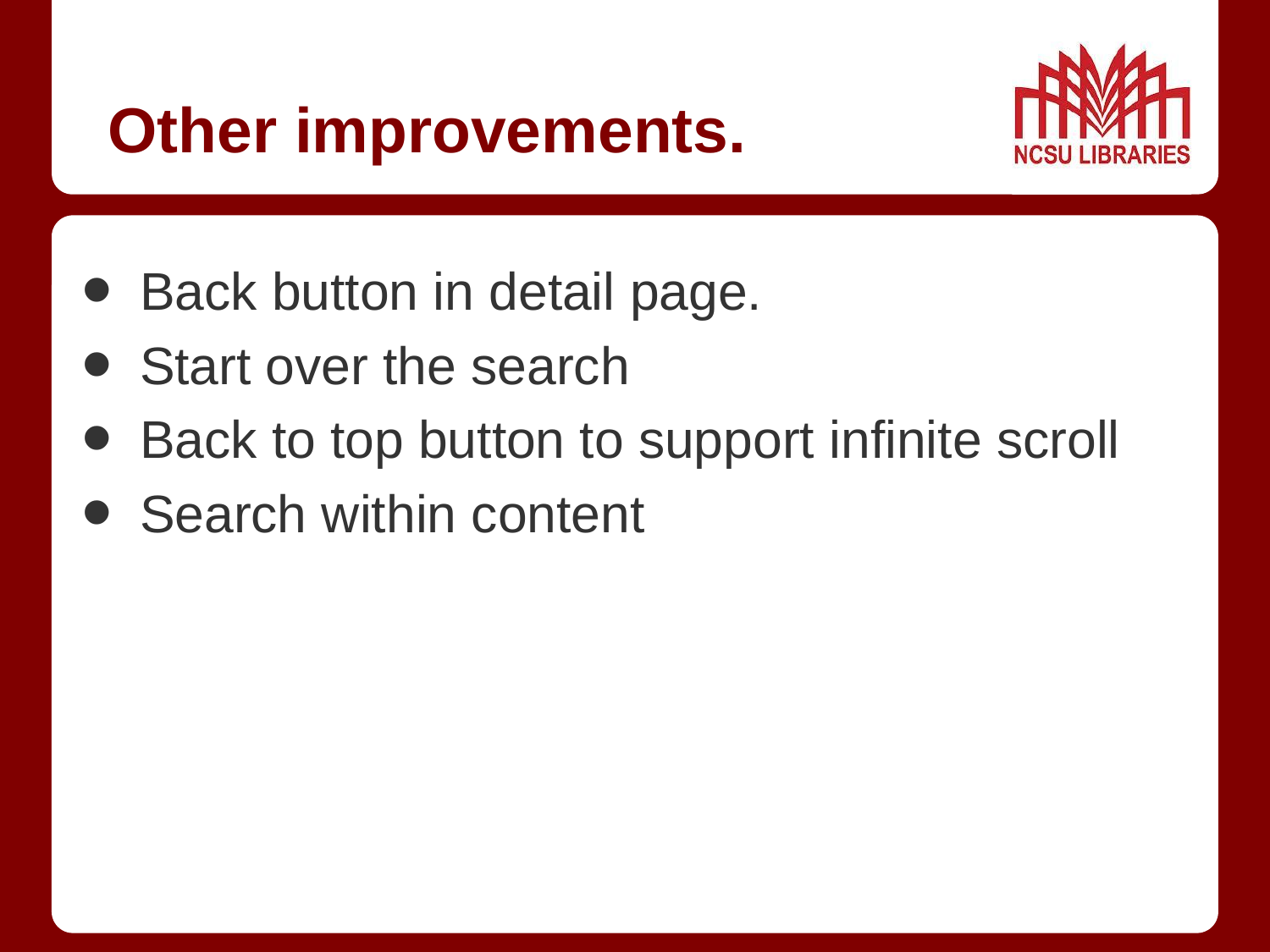

# Other improvements.
Back button in detail page.
Start over the search
Back to top button to support infinite scroll
Search within content